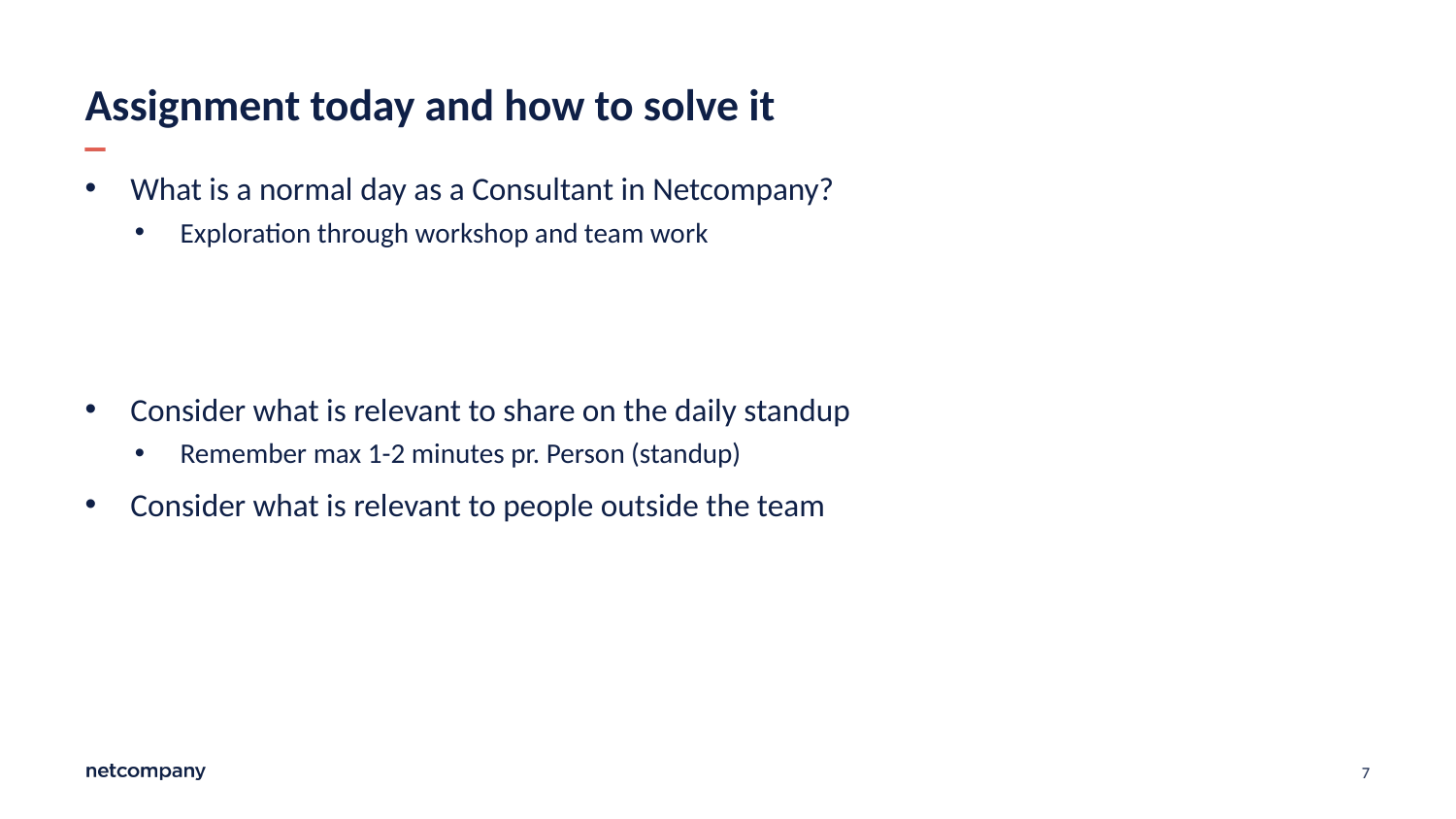

# Assignment today and how to solve it
What is a normal day as a Consultant in Netcompany?
Exploration through workshop and team work

Consider what is relevant to share on the daily standup
Remember max 1-2 minutes pr. Person (standup)
Consider what is relevant to people outside the team